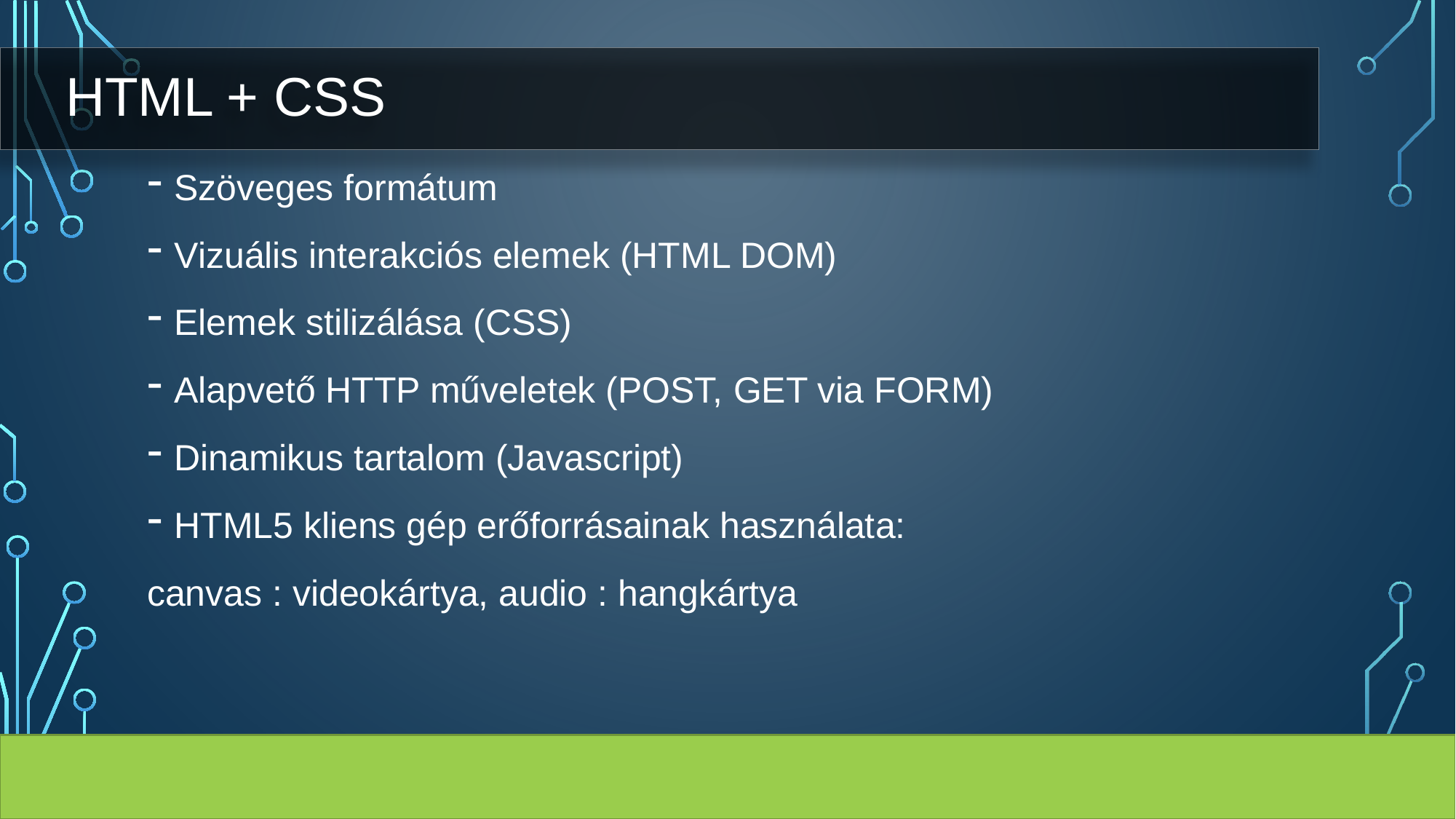

# HTML + CSS
Szöveges formátum
Vizuális interakciós elemek (HTML DOM)
Elemek stilizálása (CSS)
Alapvető HTTP műveletek (POST, GET via FORM)
Dinamikus tartalom (Javascript)
HTML5 kliens gép erőforrásainak használata:
canvas : videokártya, audio : hangkártya